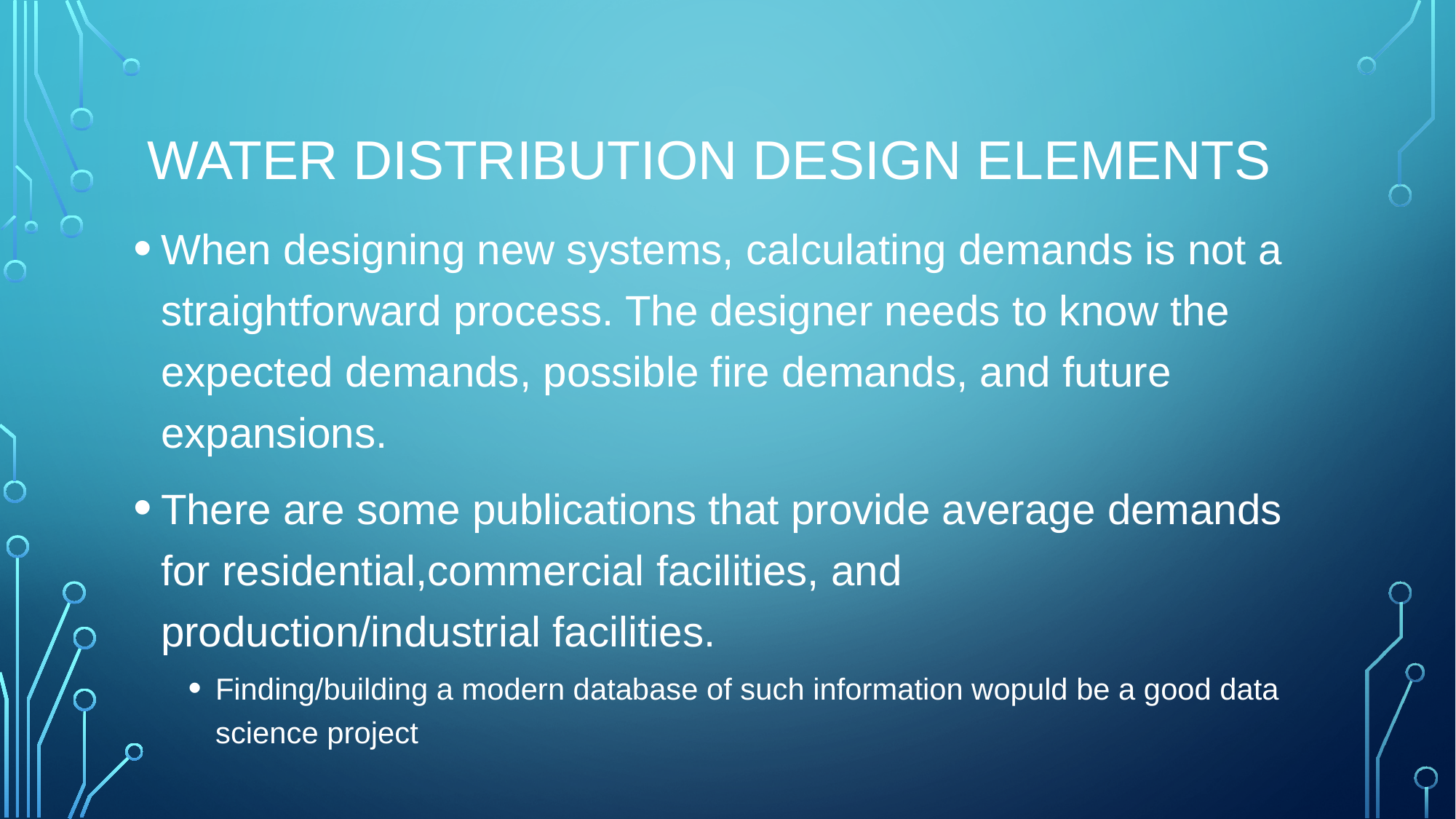

# Water distribution design Elements
When designing new systems, calculating demands is not a straightforward process. The designer needs to know the expected demands, possible fire demands, and future expansions.
There are some publications that provide average demands for residential,commercial facilities, and production/industrial facilities.
Finding/building a modern database of such information wopuld be a good data science project